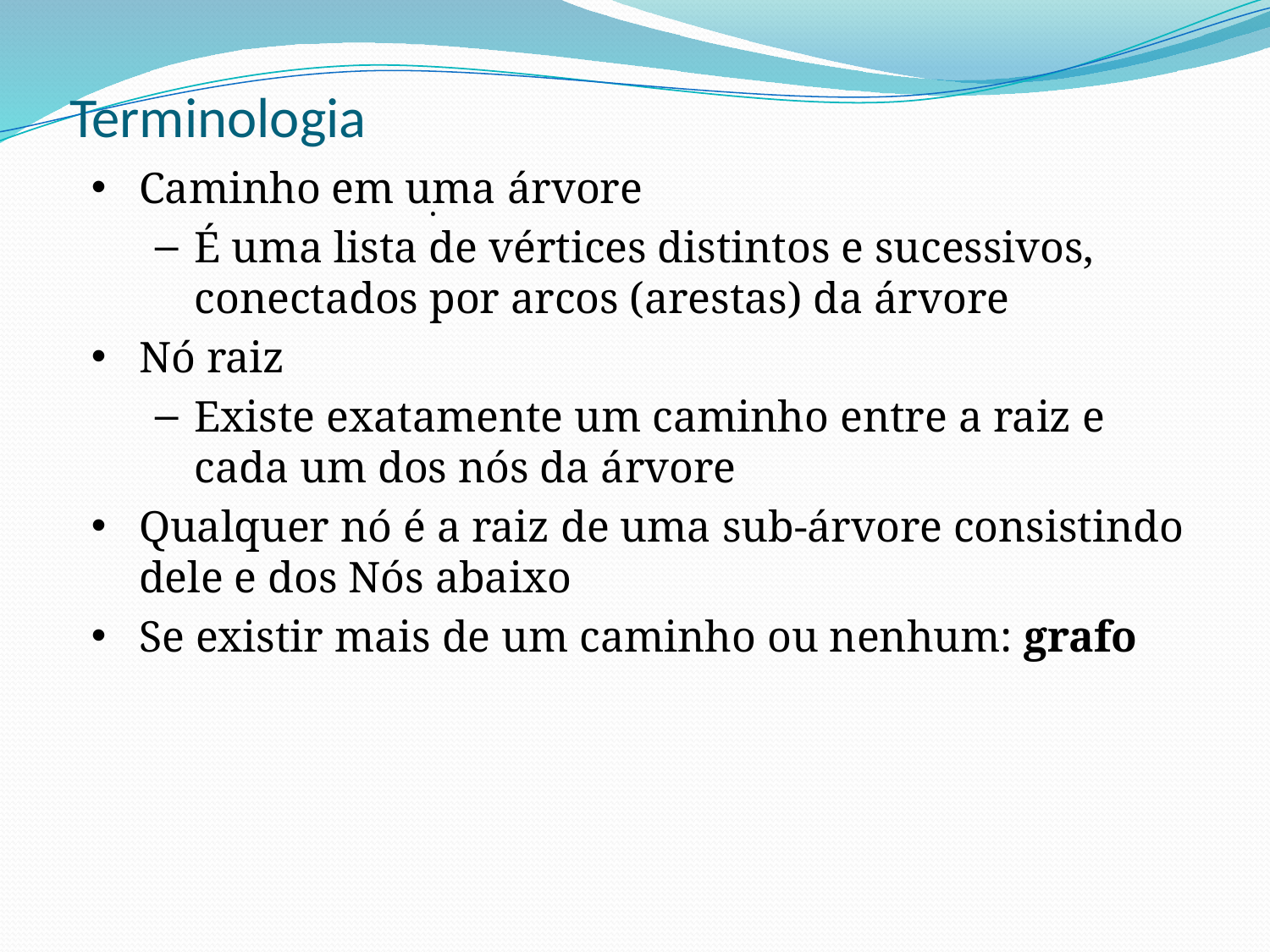

# Terminologia
Caminho em uma árvore
É uma lista de vértices distintos e sucessivos, conectados por arcos (arestas) da árvore
Nó raiz
Existe exatamente um caminho entre a raiz e cada um dos nós da árvore
Qualquer nó é a raiz de uma sub-árvore consistindo dele e dos Nós abaixo
Se existir mais de um caminho ou nenhum: grafo

.